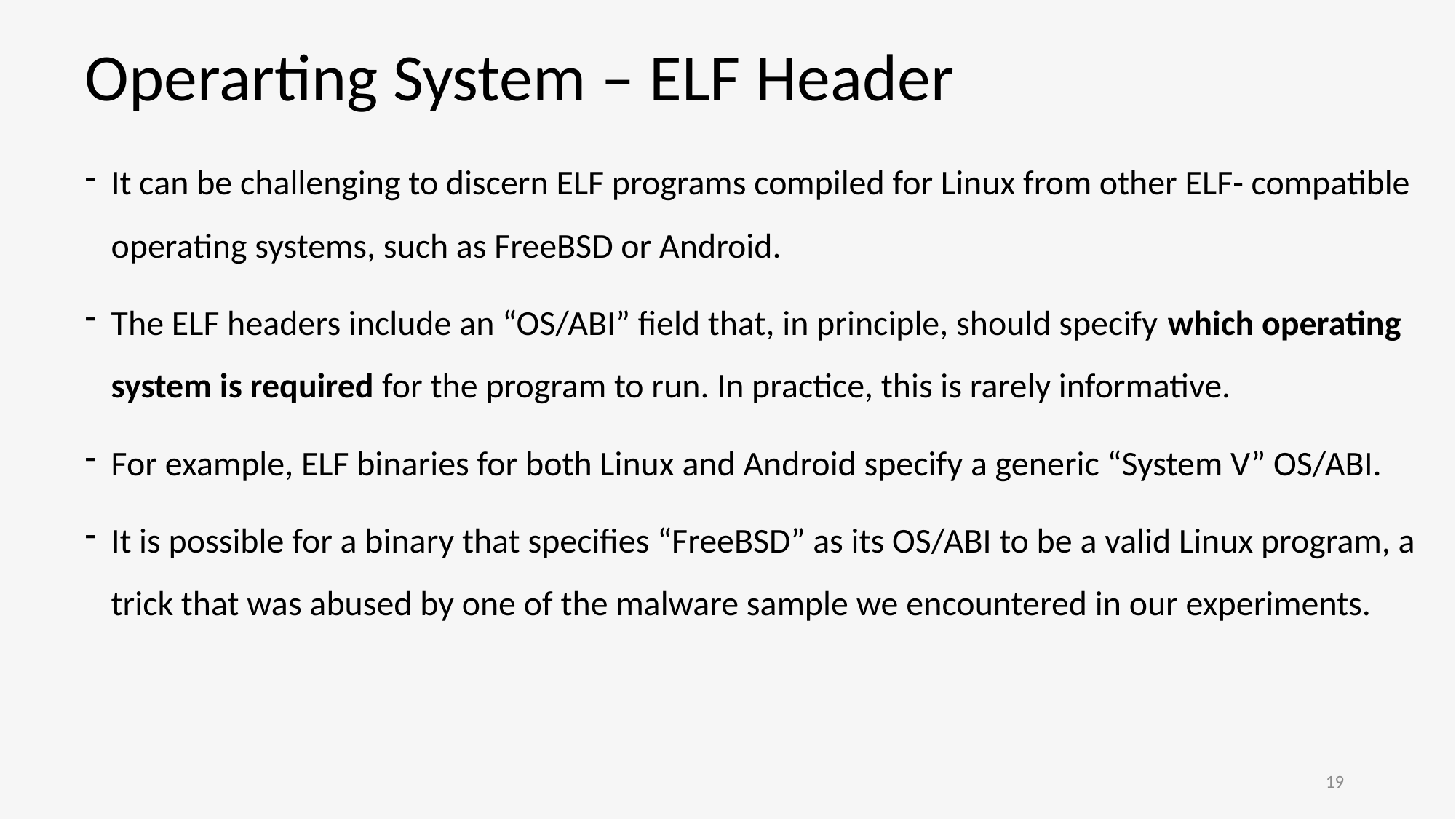

# Operarting System – ELF Header
It can be challenging to discern ELF programs compiled for Linux from other ELF- compatible operating systems, such as FreeBSD or Android.
The ELF headers include an “OS/ABI” field that, in principle, should specify which operating system is required for the program to run. In practice, this is rarely informative.
For example, ELF binaries for both Linux and Android specify a generic “System V” OS/ABI.
It is possible for a binary that specifies “FreeBSD” as its OS/ABI to be a valid Linux program, a trick that was abused by one of the malware sample we encountered in our experiments.
19